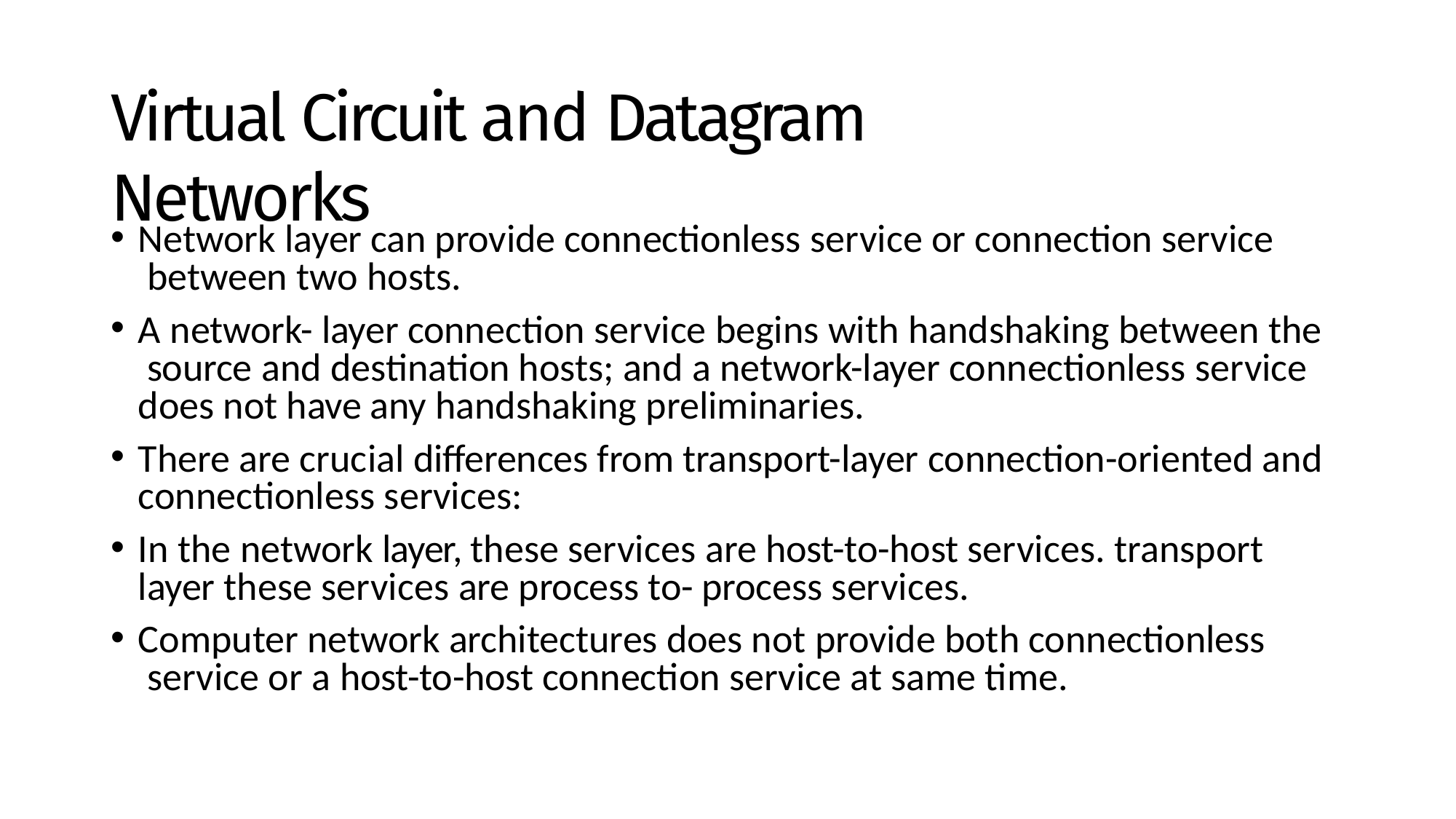

# Virtual Circuit and Datagram Networks
Network layer can provide connectionless service or connection service  between two hosts.
A network- layer connection service begins with handshaking between the  source and destination hosts; and a network-layer connectionless service  does not have any handshaking preliminaries.
There are crucial differences from transport-layer connection-oriented and  connectionless services:
In the network layer, these services are host-to-host services. transport  layer these services are process to- process services.
Computer network architectures does not provide both connectionless  service or a host-to-host connection service at same time.